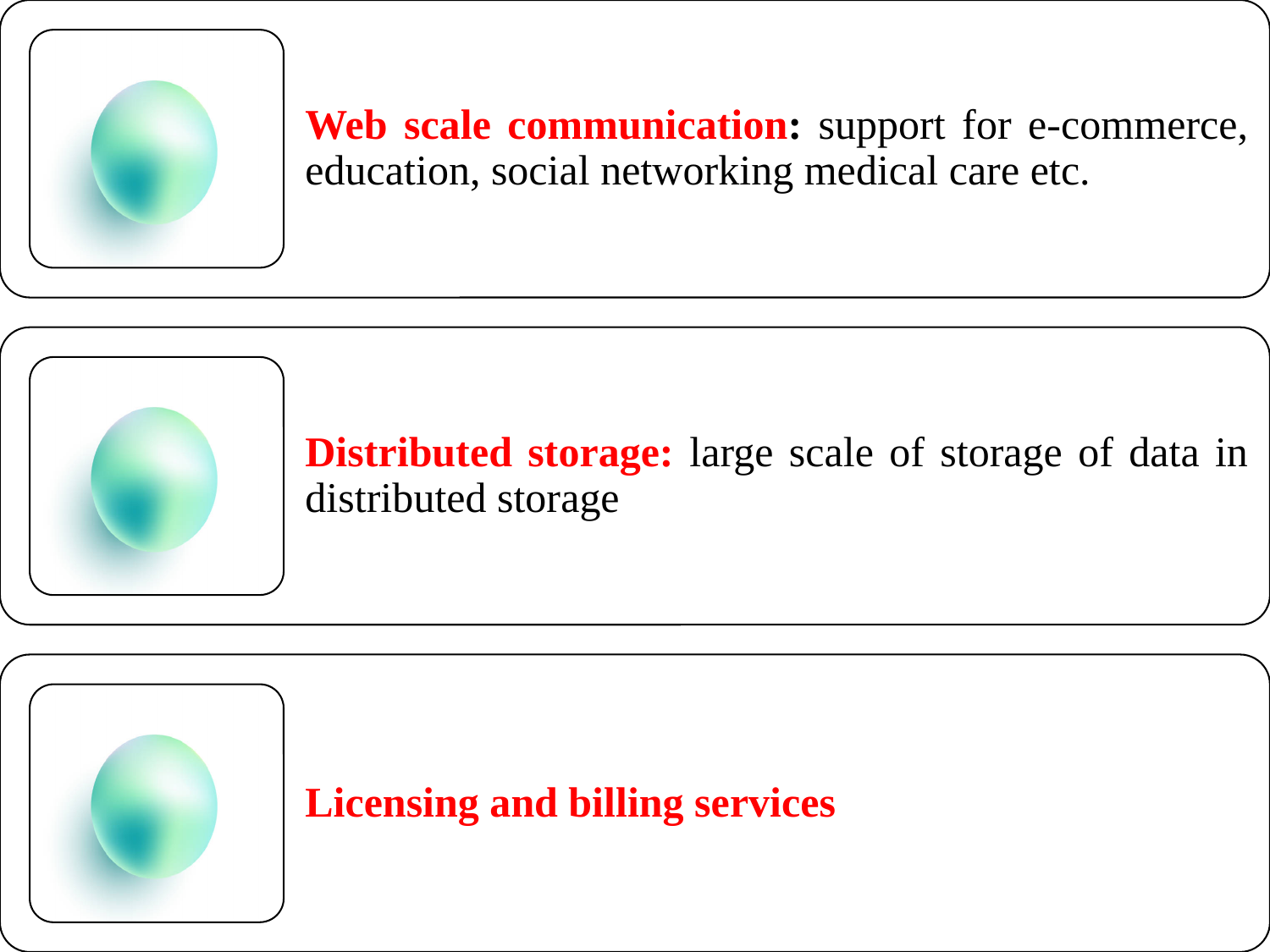

Web scale communication: support for e-commerce, education, social networking medical care etc.
Distributed storage: large scale of storage of data in distributed storage
Licensing and billing services
11/27/2024
8